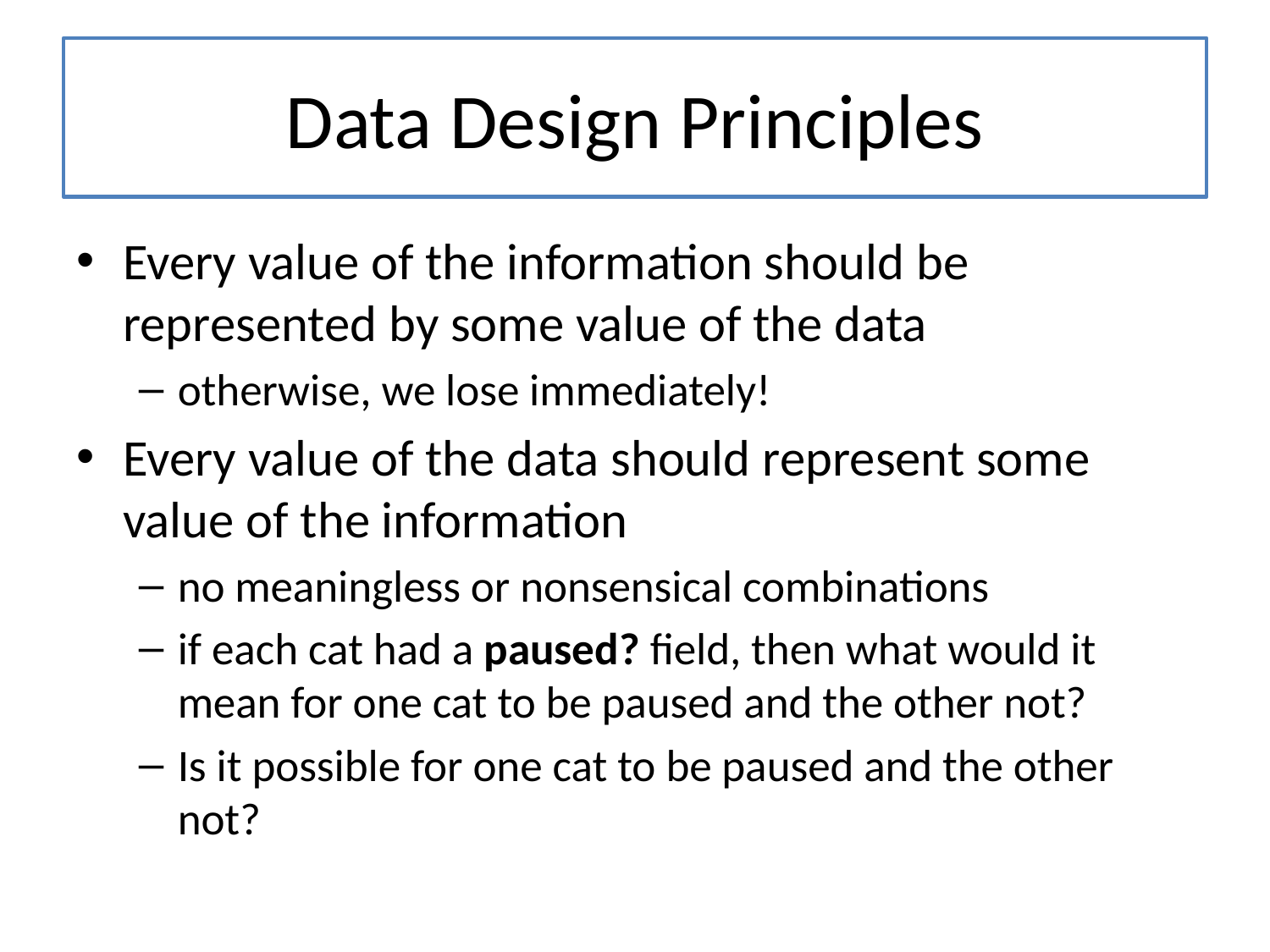

# Data Design Principles
Every value of the information should be represented by some value of the data
otherwise, we lose immediately!
Every value of the data should represent some value of the information
no meaningless or nonsensical combinations
if each cat had a paused? field, then what would it mean for one cat to be paused and the other not?
Is it possible for one cat to be paused and the other not?